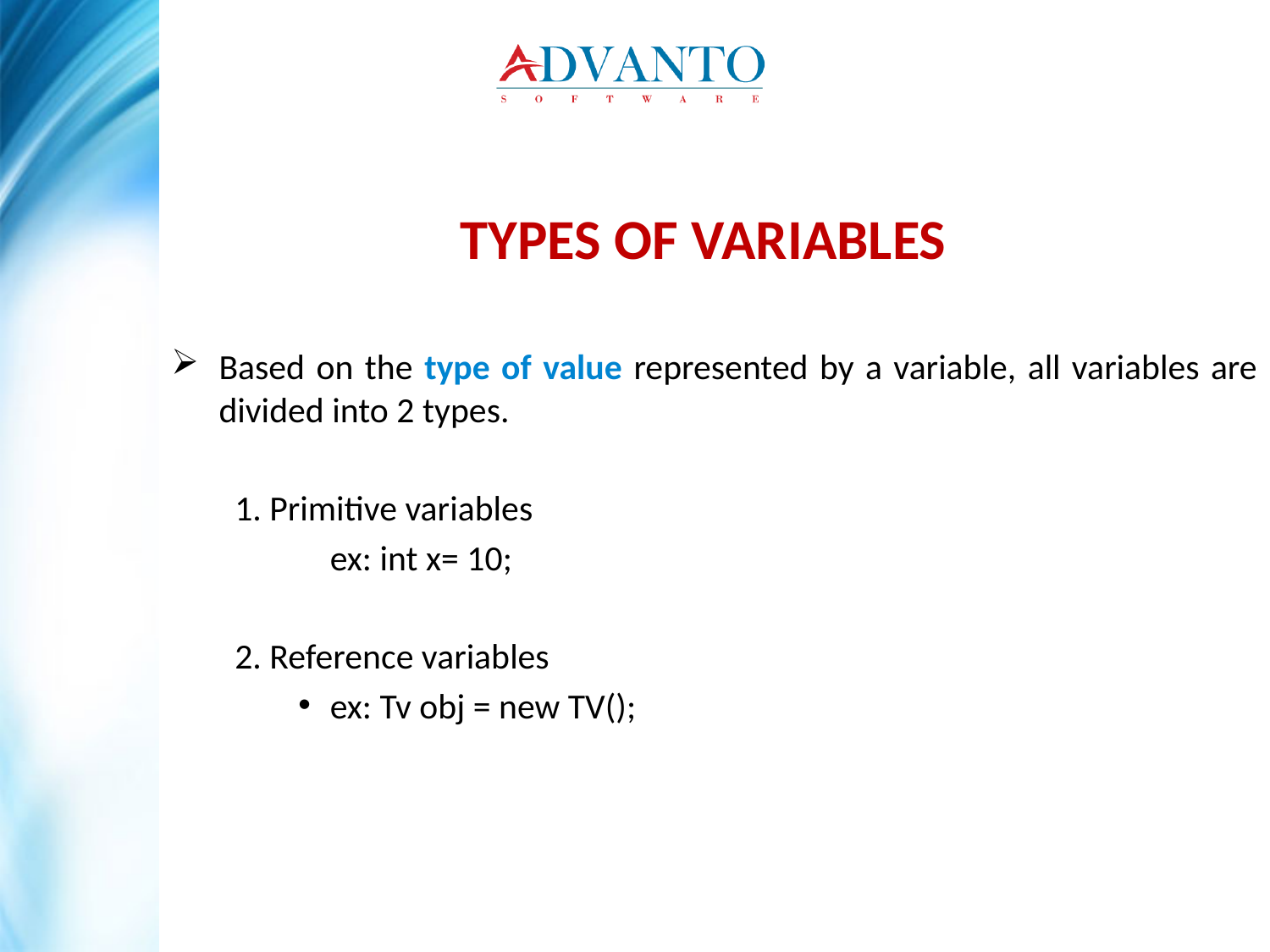

TYPES OF VARIABLES
Based on the type of value represented by a variable, all variables are divided into 2 types.

1. Primitive variables
	ex: int x= 10;

2. Reference variables
ex: Tv obj = new TV();